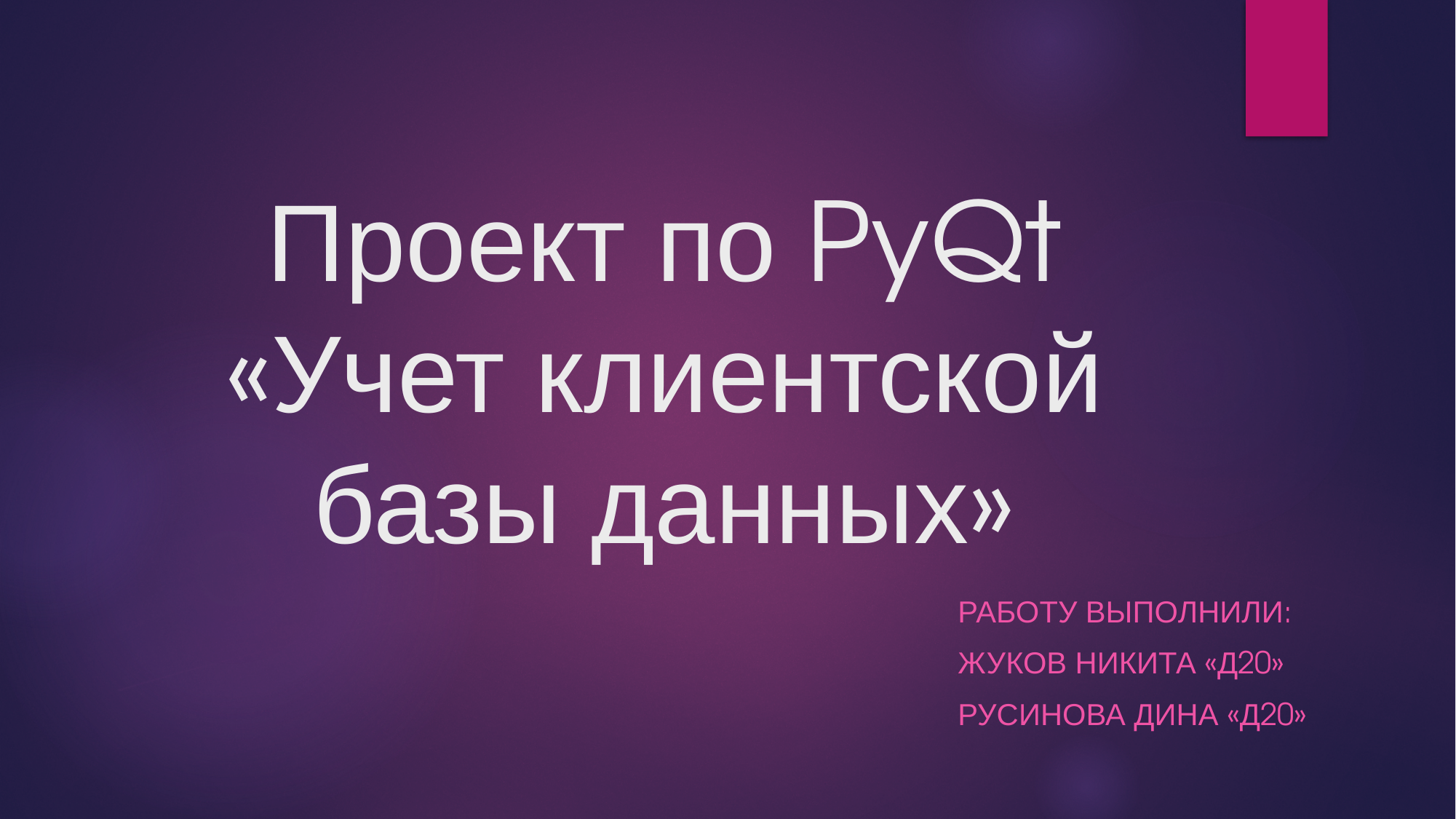

# Проект по PyQt «Учет клиентской базы данных»
Работу выполнили:
Жуков Никита «Д20»
русинова дина «Д20»